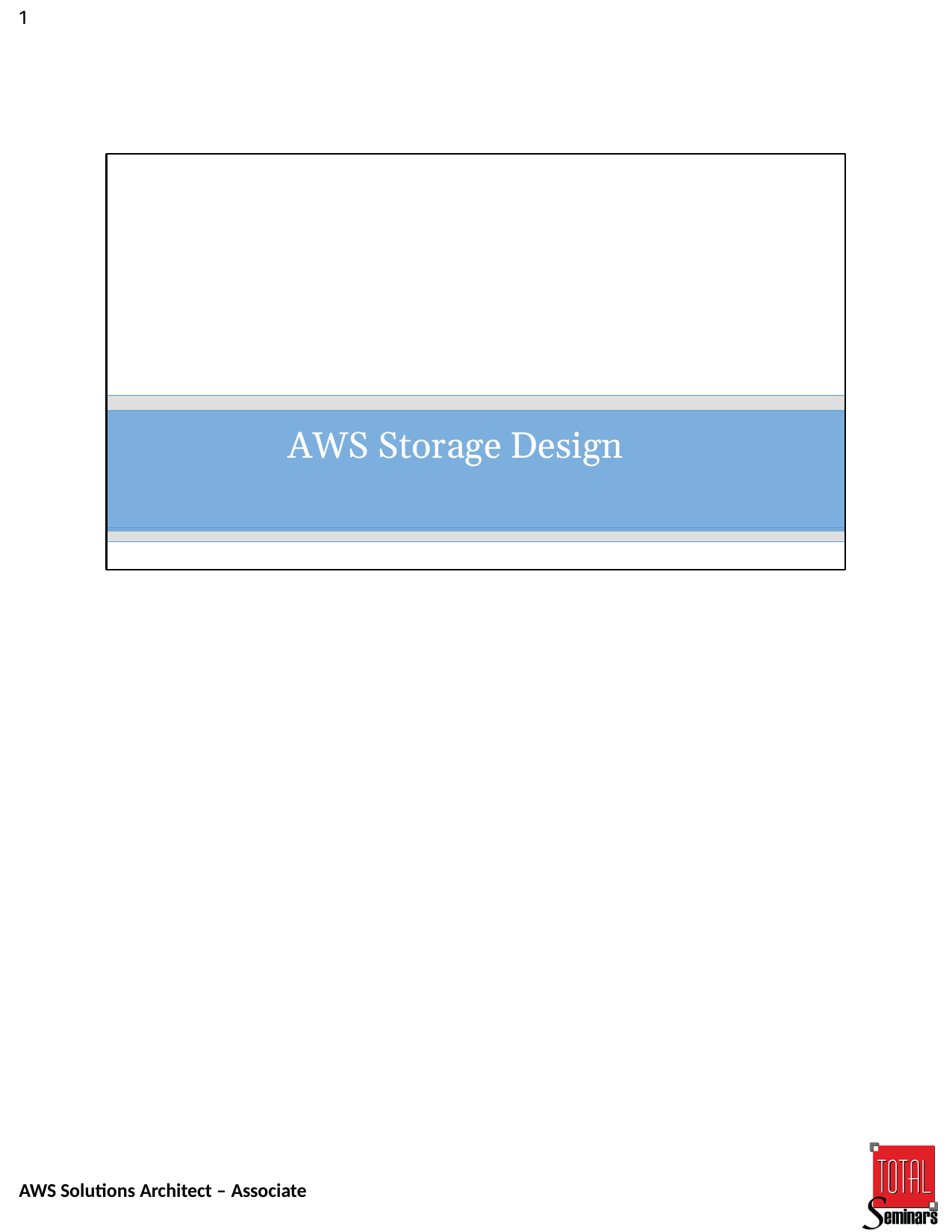

1

# AWS Storage Design
AWS Solutions Architect – Associate